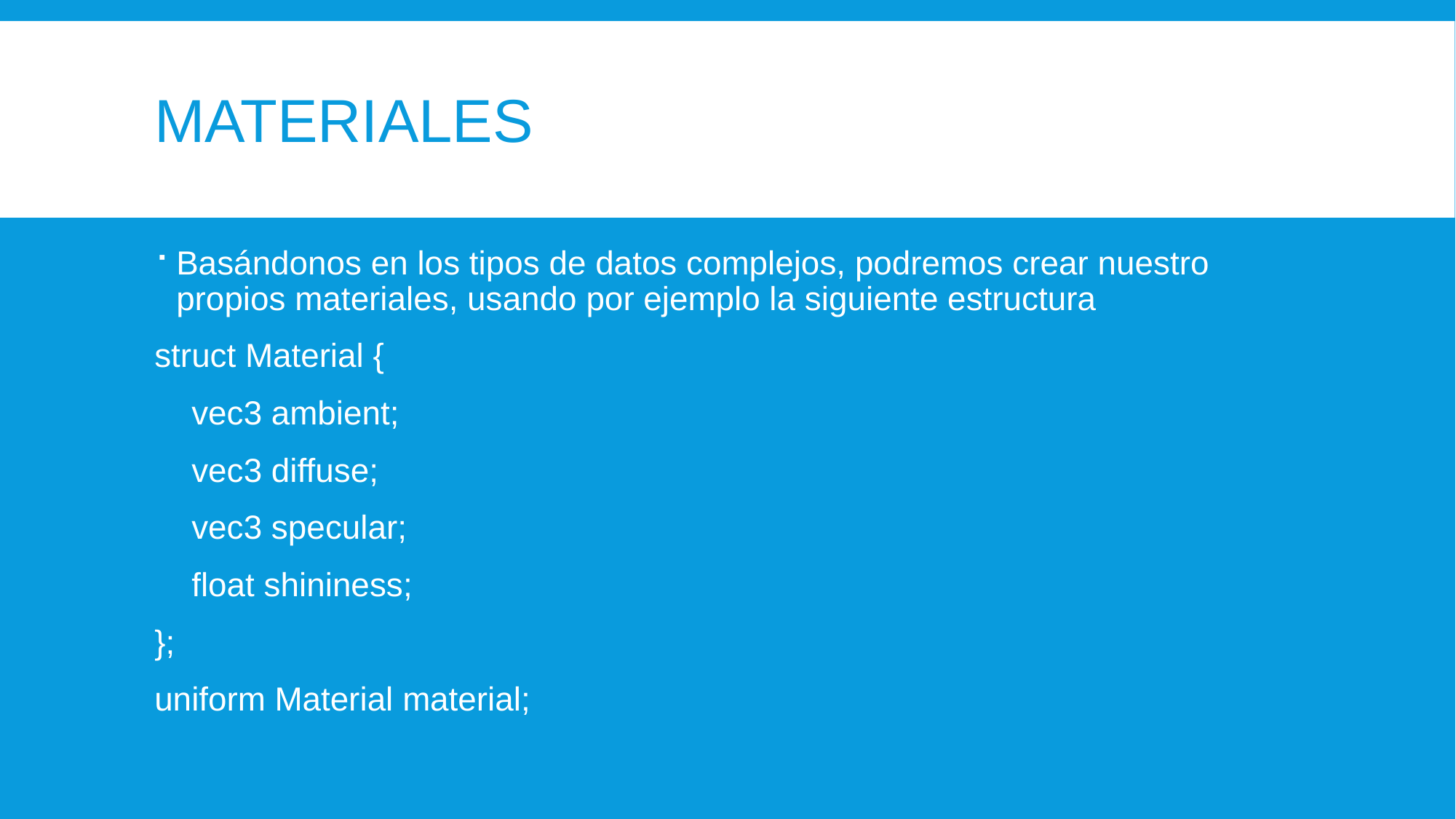

# Materiales
Basándonos en los tipos de datos complejos, podremos crear nuestro propios materiales, usando por ejemplo la siguiente estructura
struct Material {
    vec3 ambient;
    vec3 diffuse;
    vec3 specular;
    float shininess;
};
uniform Material material;